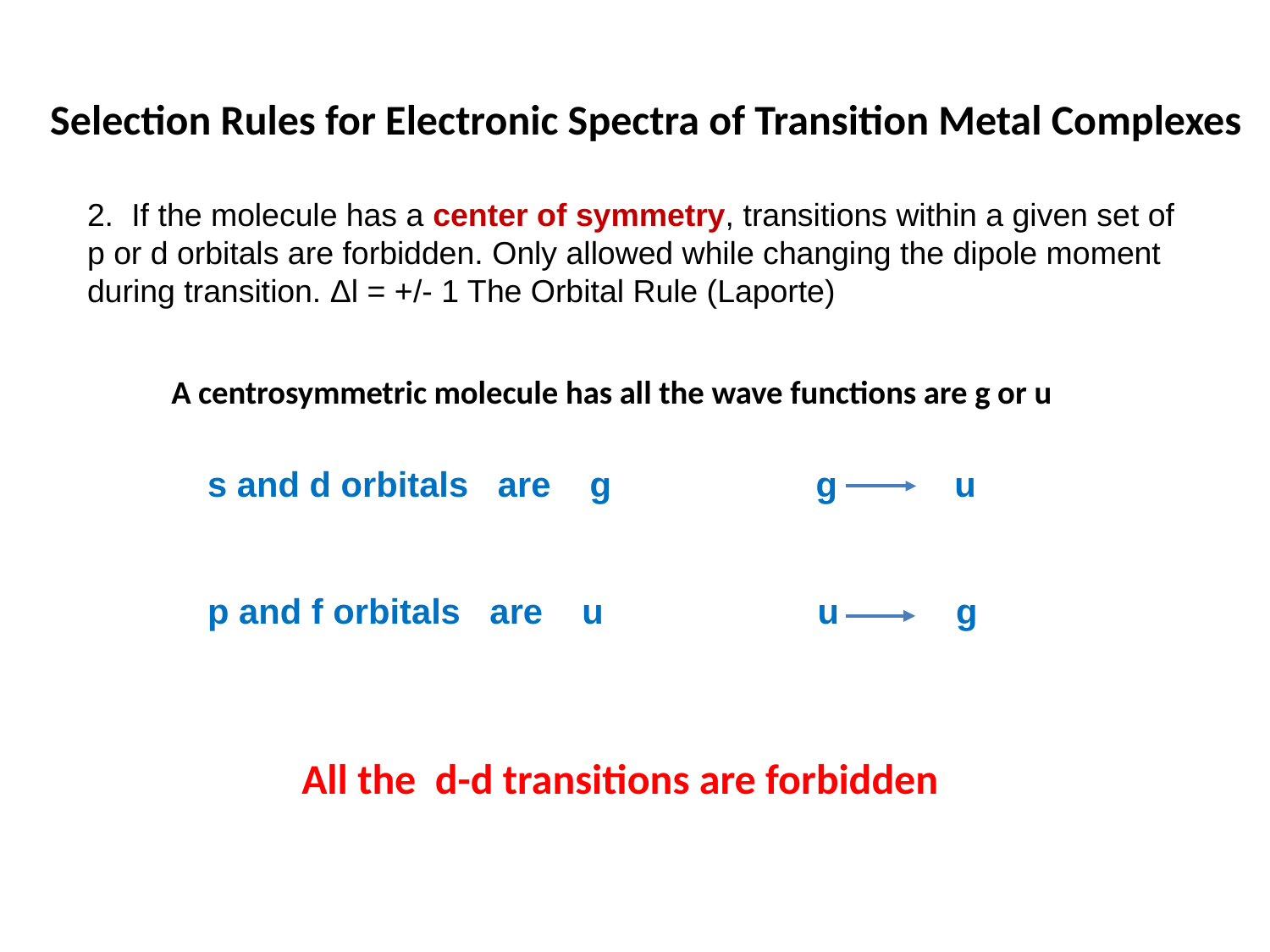

Selection Rules for Electronic Spectra of Transition Metal Complexes
2.  If the molecule has a center of symmetry, transitions within a given set of p or d orbitals are forbidden. Only allowed while changing the dipole moment during transition. Δl = +/- 1 The Orbital Rule (Laporte)

A centrosymmetric molecule has all the wave functions are g or u
s and d orbitals   are    g                     g            u

p and f orbitals   are    u                      u            g

All the  d-d transitions are forbidden